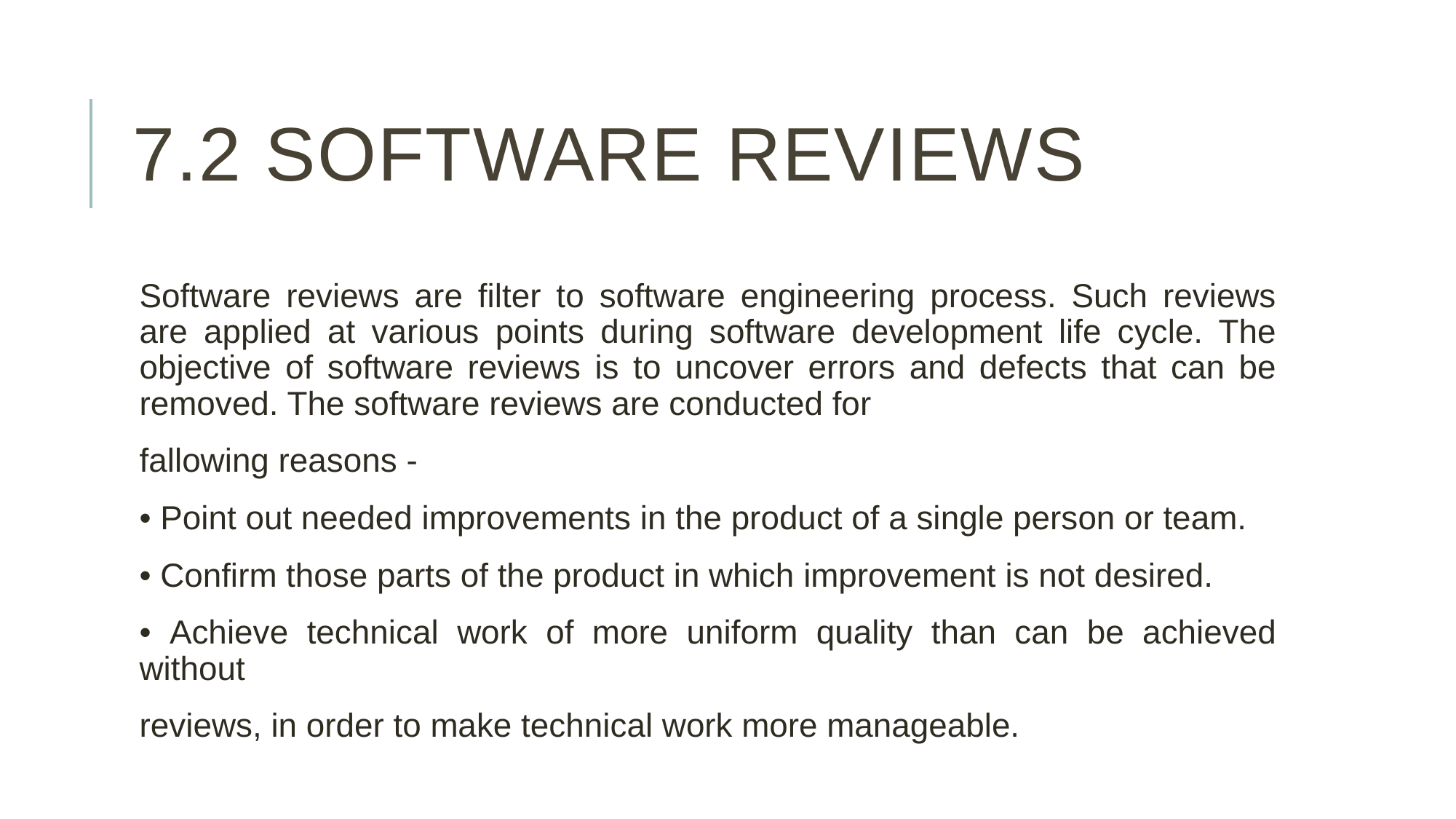

# 7.2 Software Reviews
Software reviews are filter to software engineering process. Such reviews are applied at various points during software development life cycle. The objective of software reviews is to uncover errors and defects that can be removed. The software reviews are conducted for
fallowing reasons -
• Point out needed improvements in the product of a single person or team.
• Confirm those parts of the product in which improvement is not desired.
• Achieve technical work of more uniform quality than can be achieved without
reviews, in order to make technical work more manageable.